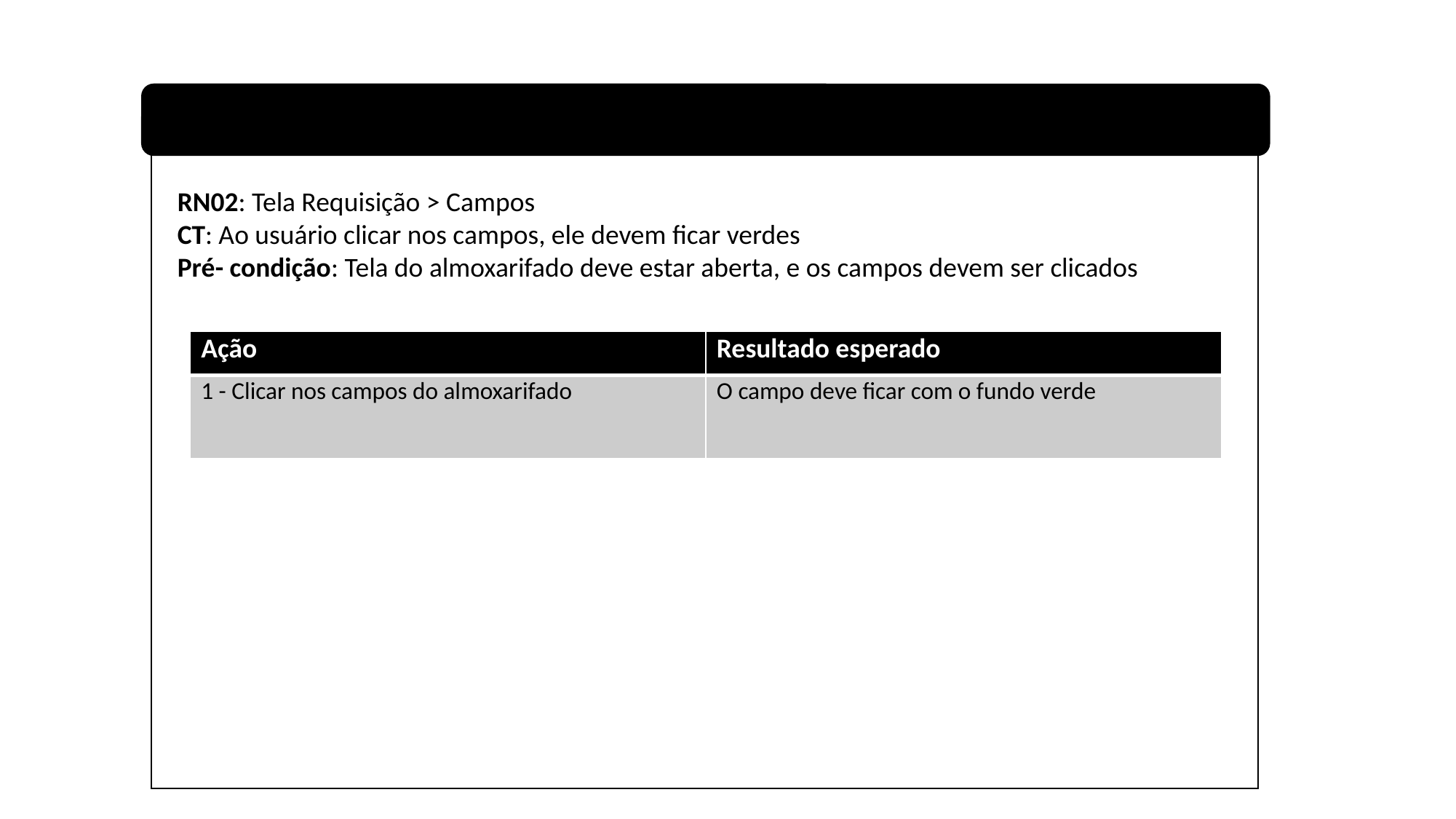

RN02: Tela Requisição > Campos
CT: Ao usuário clicar nos campos, ele devem ficar verdes
Pré- condição: Tela do almoxarifado deve estar aberta, e os campos devem ser clicados

| Ação | Resultado esperado |
| --- | --- |
| 1 - Clicar nos campos do almoxarifado | O campo deve ficar com o fundo verde |